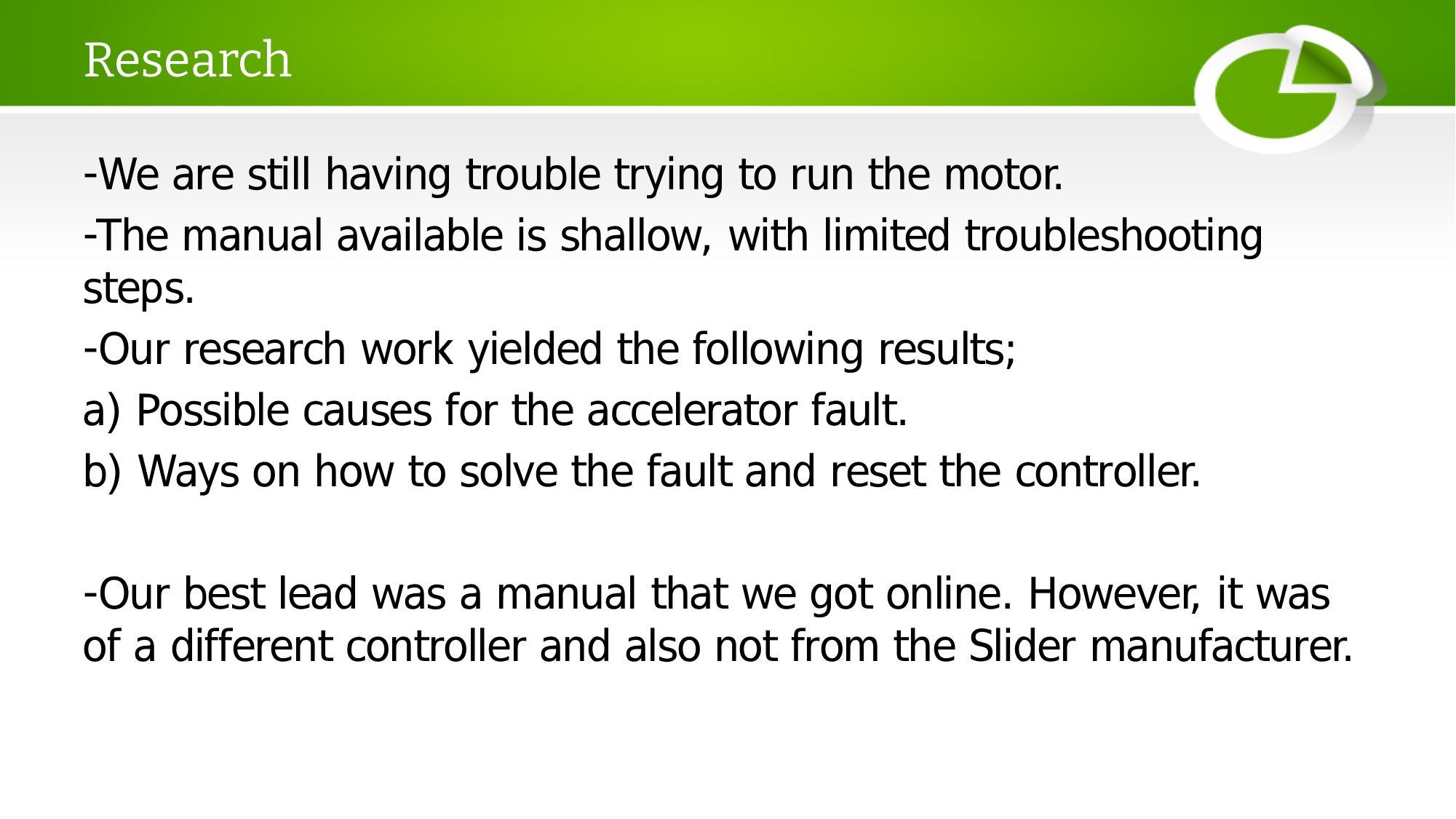

# Research
-We are still having trouble trying to run the motor.
-The manual available is shallow, with limited troubleshooting steps.
-Our research work yielded the following results;
a) Possible causes for the accelerator fault.
b) Ways on how to solve the fault and reset the controller.

-Our best lead was a manual that we got online. However, it was of a different controller and also not from the Slider manufacturer.